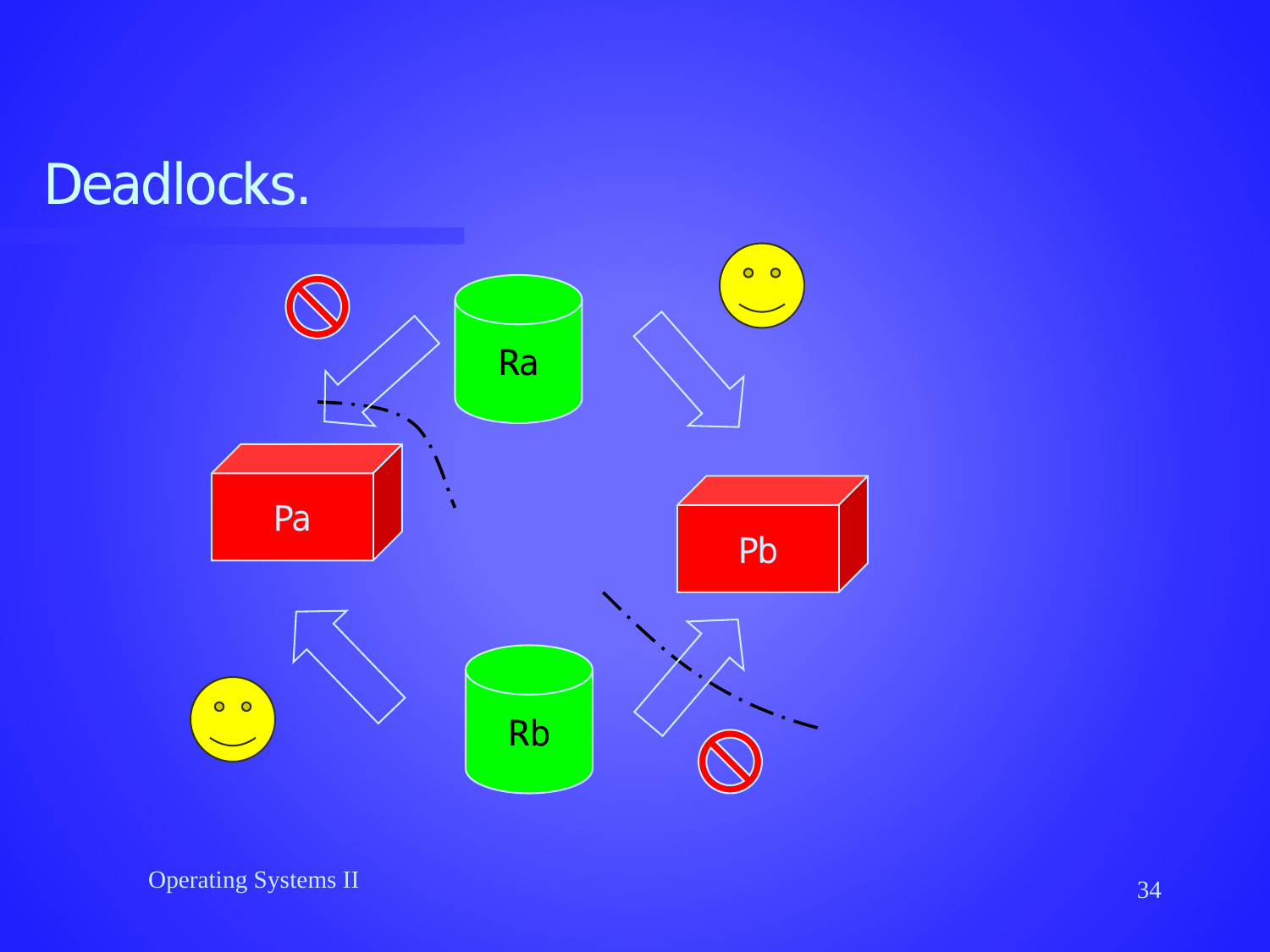

# Deadlocks.

Ra

Pa
Pb

Rb

Operating Systems II
34